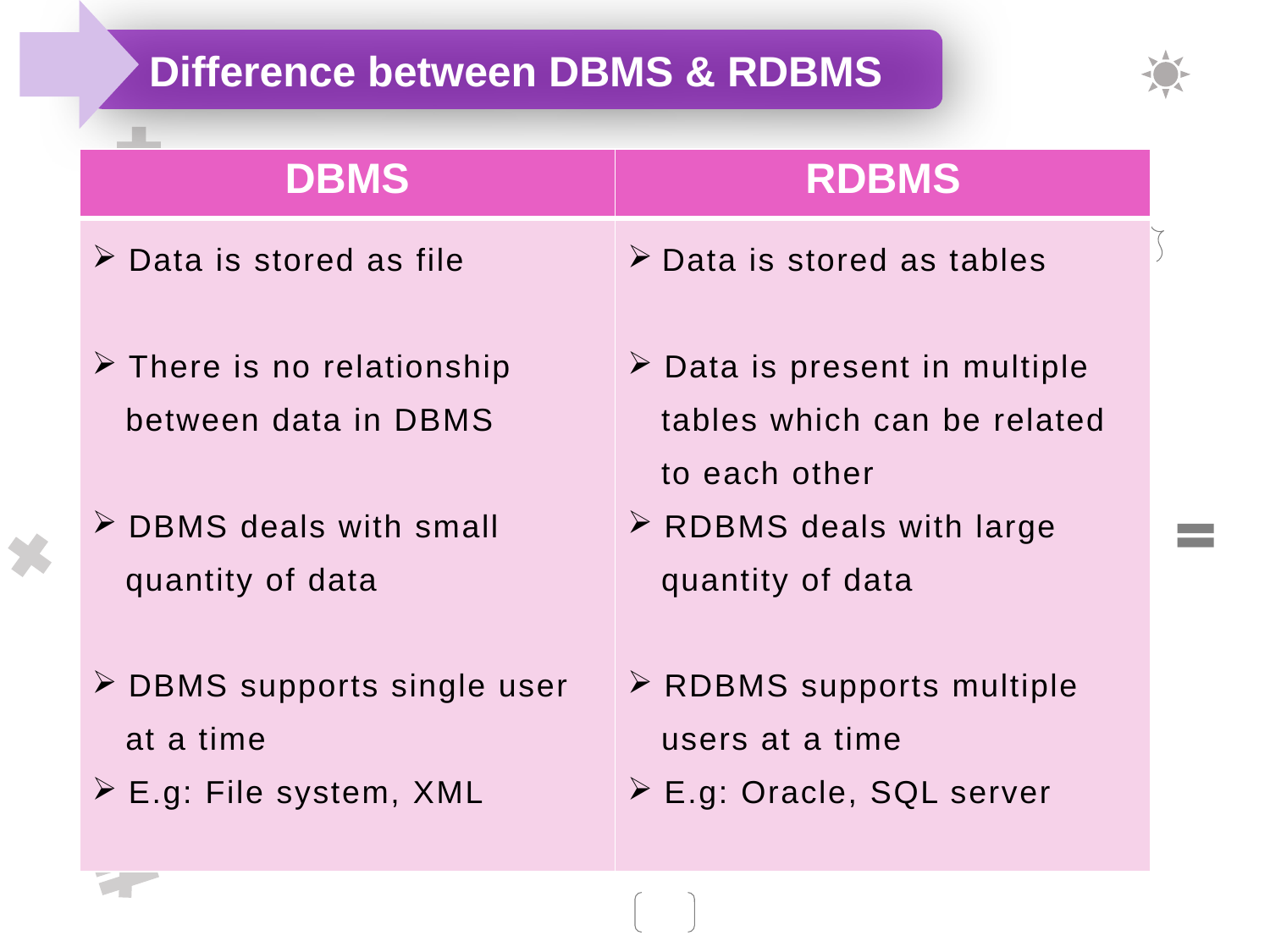

Difference between DBMS & RDBMS

| DBMS | RDBMS |
| --- | --- |
| Data is stored as file There is no relationship between data in DBMS DBMS deals with small quantity of data DBMS supports single user at a time E.g: File system, XML | Data is stored as tables Data is present in multiple tables which can be related to each other RDBMS deals with large quantity of data RDBMS supports multiple users at a time E.g: Oracle, SQL server |